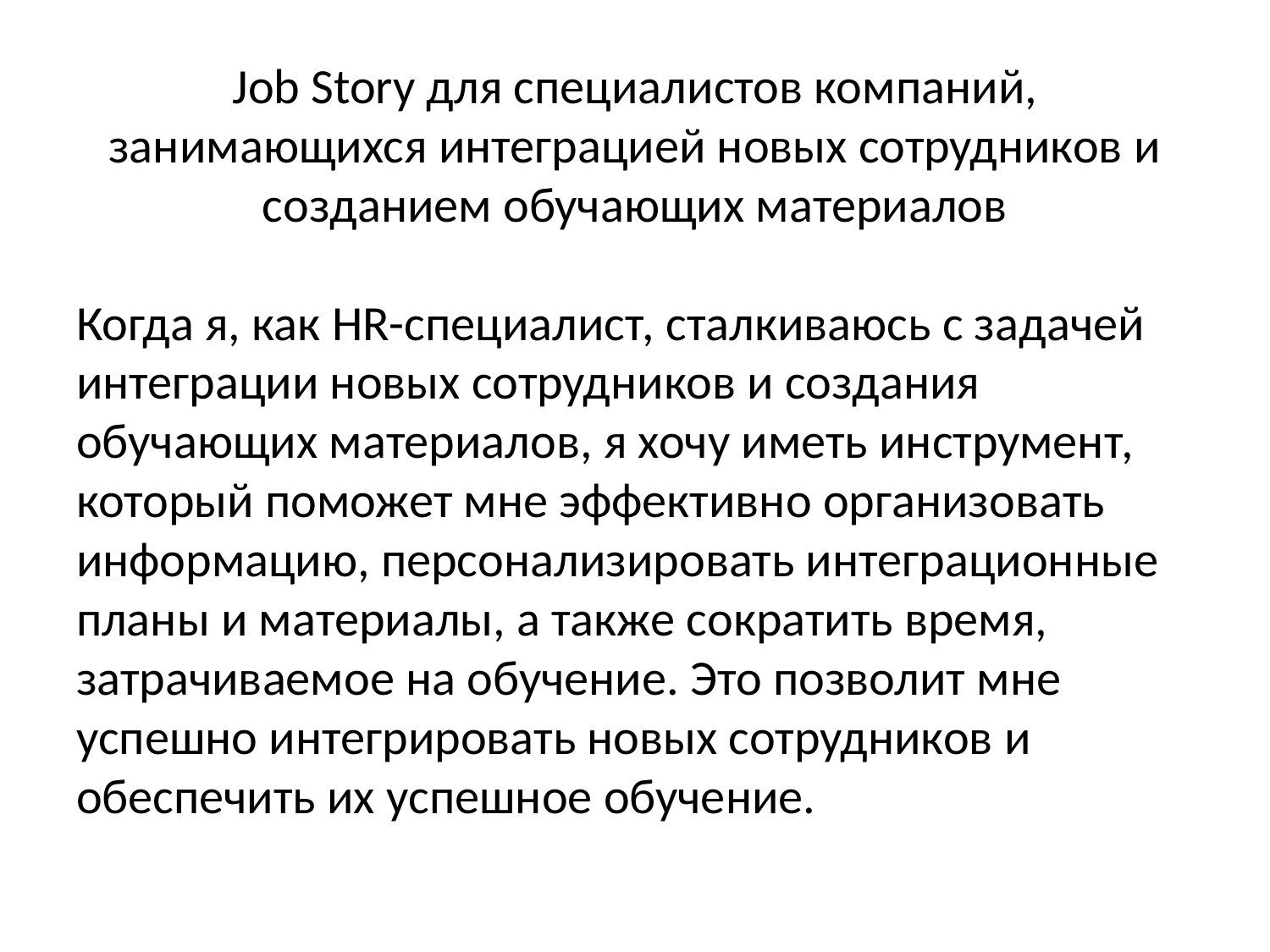

# Job Story для специалистов компаний, занимающихся интеграцией новых сотрудников и созданием обучающих материалов
Когда я, как HR-специалист, сталкиваюсь с задачей интеграции новых сотрудников и создания обучающих материалов, я хочу иметь инструмент, который поможет мне эффективно организовать информацию, персонализировать интеграционные планы и материалы, а также сократить время, затрачиваемое на обучение. Это позволит мне успешно интегрировать новых сотрудников и обеспечить их успешное обучение.